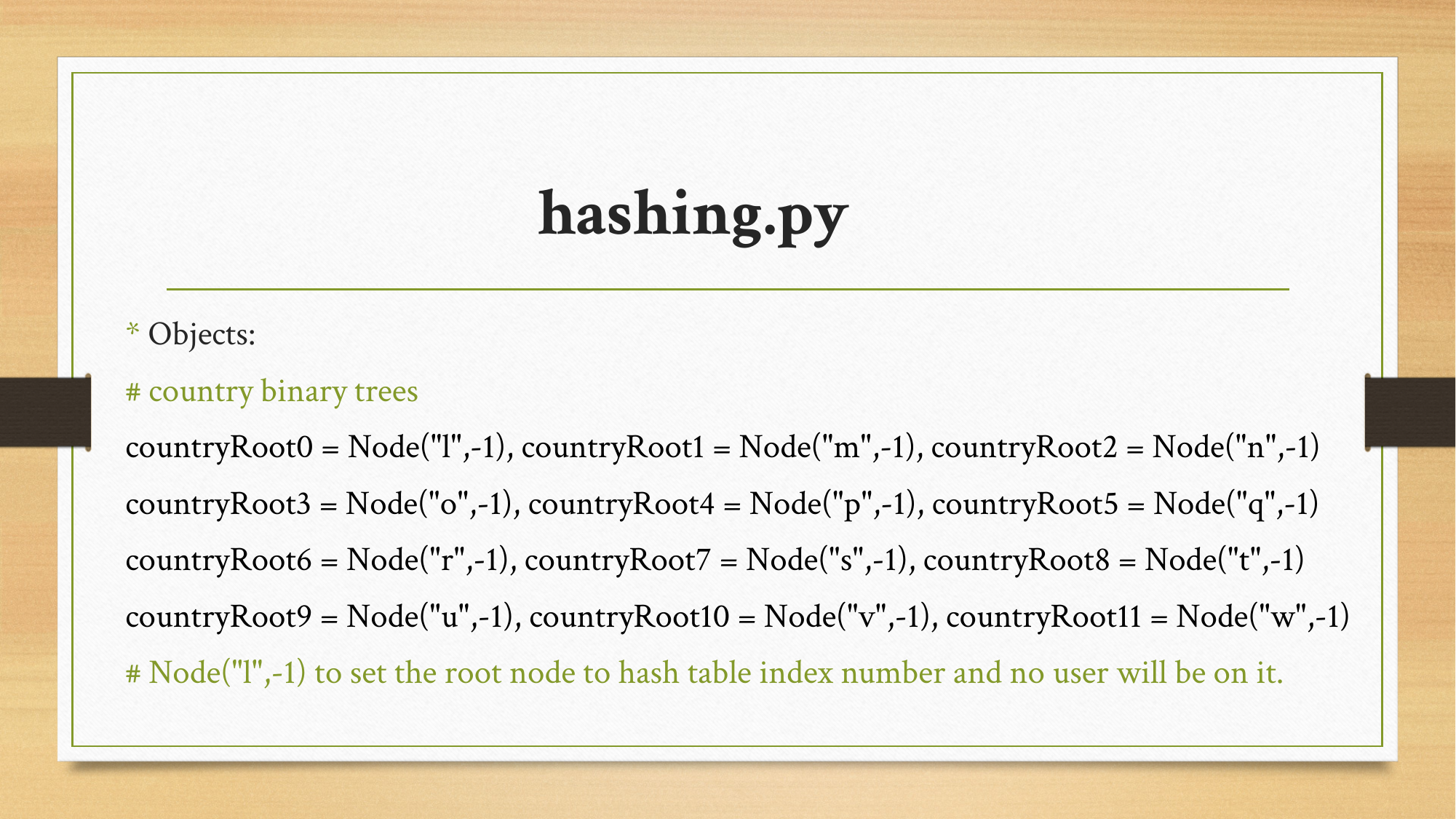

# hashing.py
* Objects:
# country binary trees
countryRoot0 = Node("l",-1), countryRoot1 = Node("m",-1), countryRoot2 = Node("n",-1)
countryRoot3 = Node("o",-1), countryRoot4 = Node("p",-1), countryRoot5 = Node("q",-1)
countryRoot6 = Node("r",-1), countryRoot7 = Node("s",-1), countryRoot8 = Node("t",-1)
countryRoot9 = Node("u",-1), countryRoot10 = Node("v",-1), countryRoot11 = Node("w",-1)
# Node("l",-1) to set the root node to hash table index number and no user will be on it.